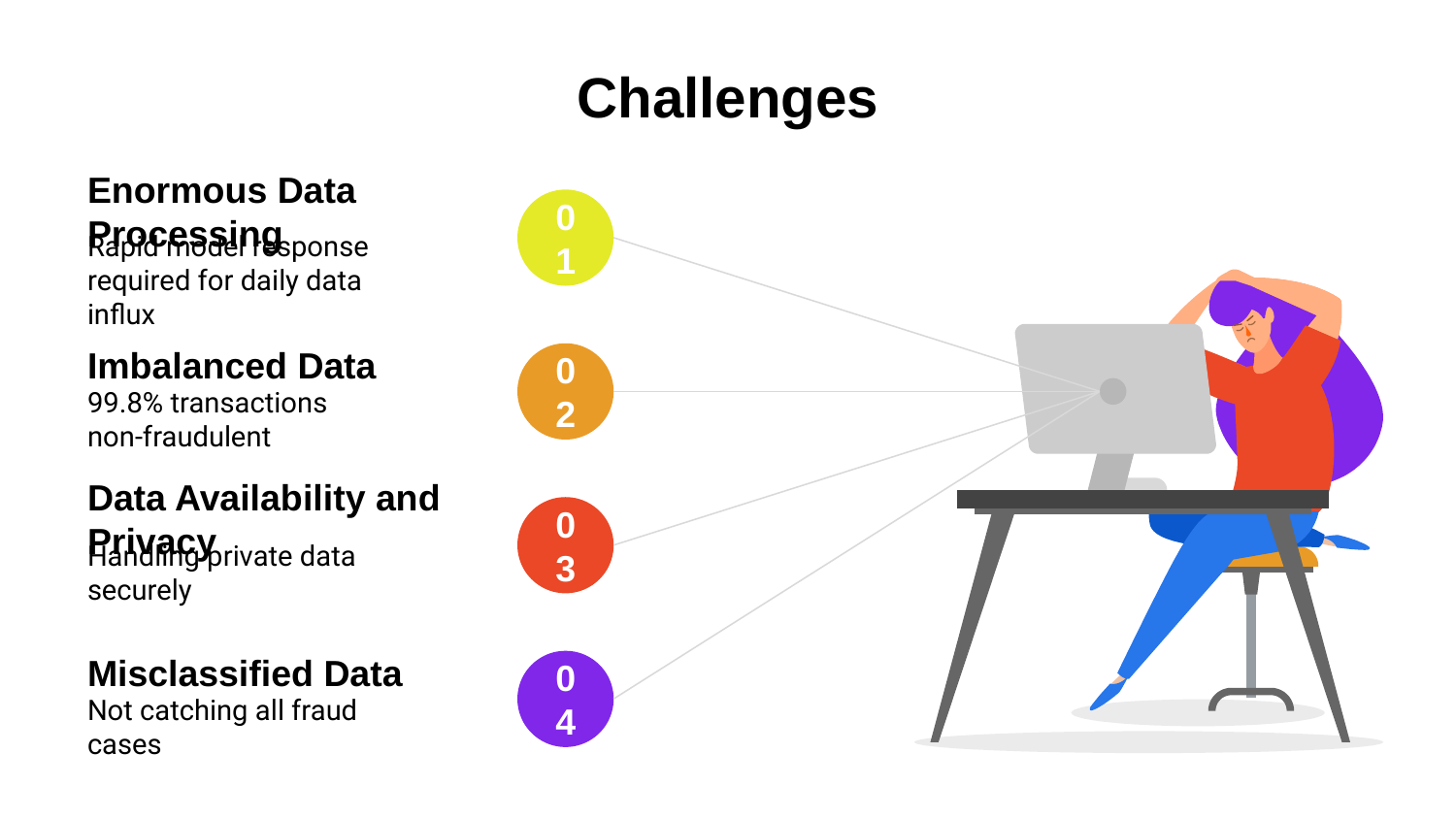

# Challenges
Enormous Data Processing
01
Rapid model response required for daily data influx

Imbalanced Data
02
99.8% transactions non-fraudulent

Data Availability and Privacy
03
Handling private data securely
Misclassified Data
04
Not catching all fraud cases